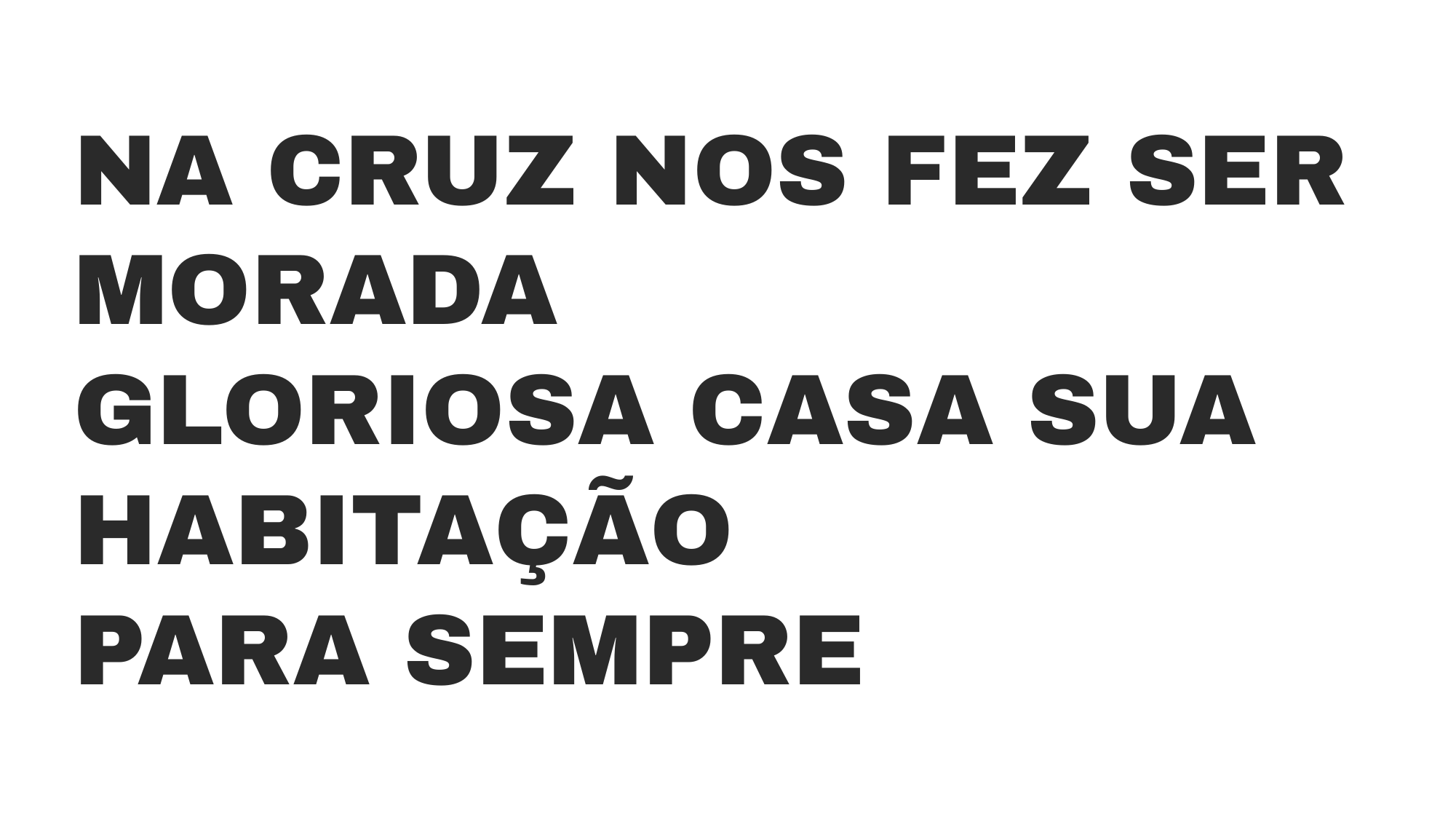

NA CRUZ NOS FEZ SER MORADA
GLORIOSA CASA SUA HABITAÇÃO
PARA SEMPRE